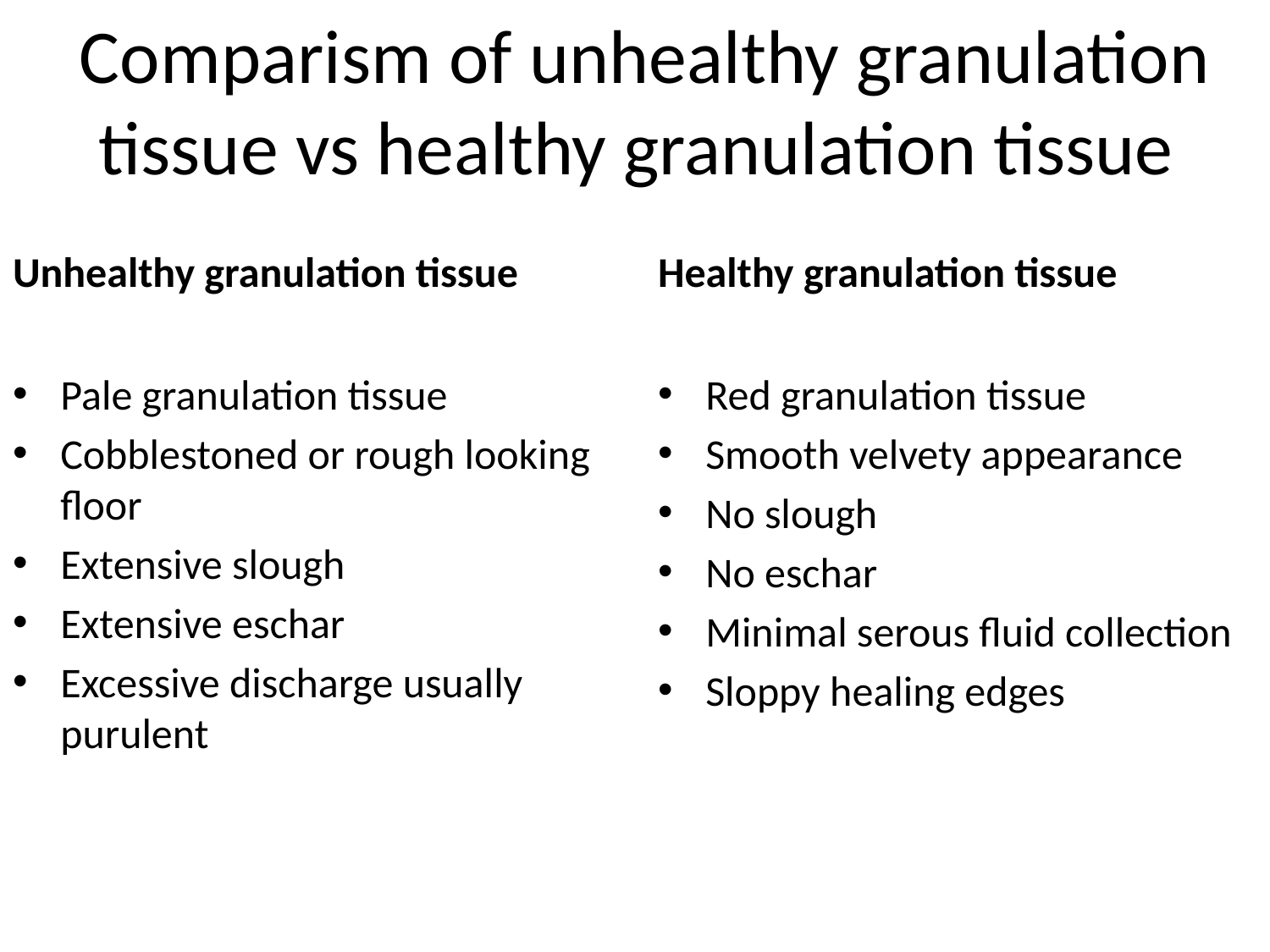

# Comparism of unhealthy granulation tissue vs healthy granulation tissue
Unhealthy granulation tissue
Healthy granulation tissue

Pale granulation tissue
Cobblestoned or rough looking floor
Extensive slough
Extensive eschar
Excessive discharge usually purulent

Red granulation tissue
Smooth velvety appearance
No slough
No eschar
Minimal serous fluid collection
Sloppy healing edges